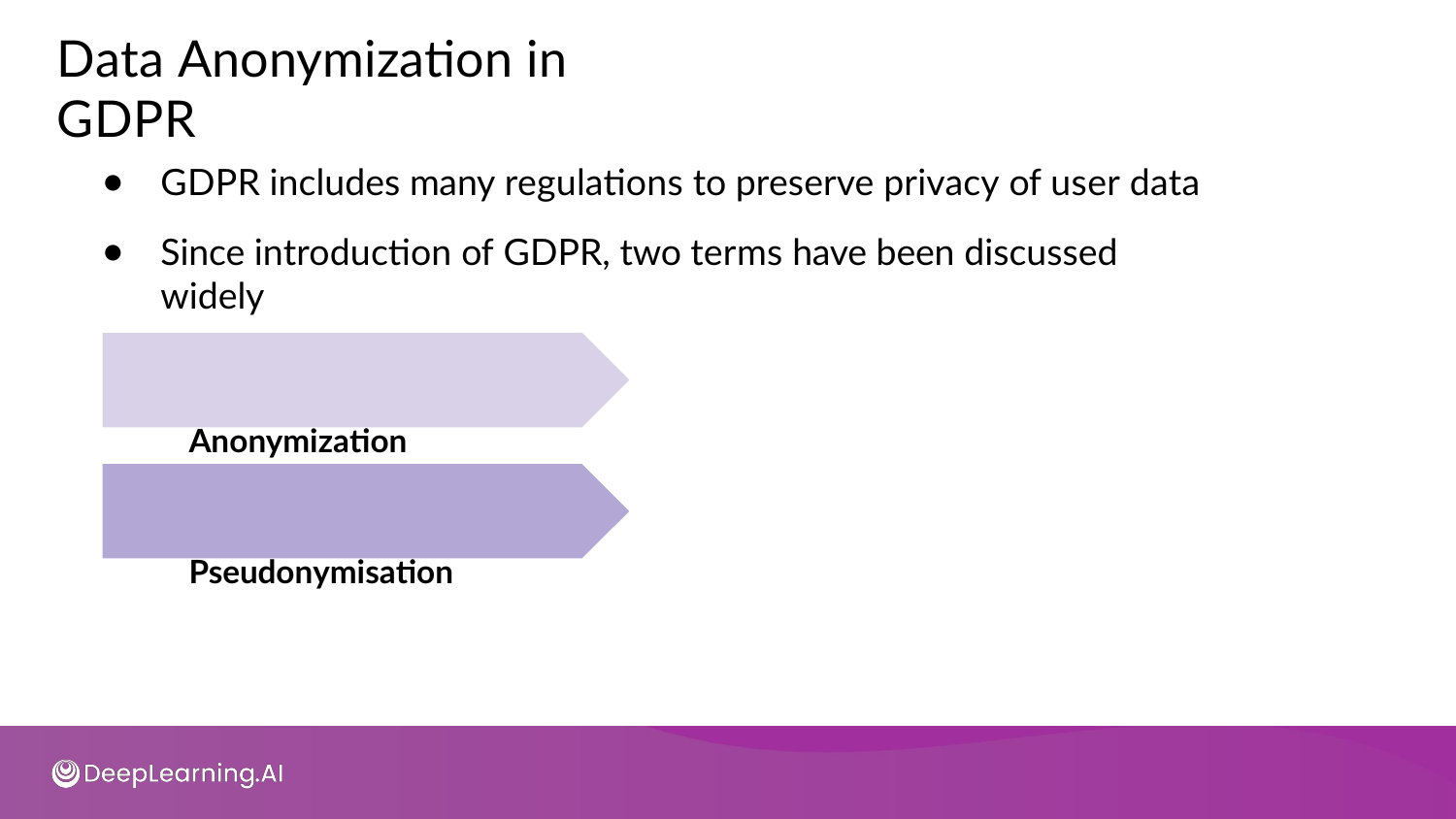

# Data Anonymization in GDPR
GDPR includes many regulations to preserve privacy of user data
Since introduction of GDPR, two terms have been discussed widely
Anonymization  Pseudonymisation